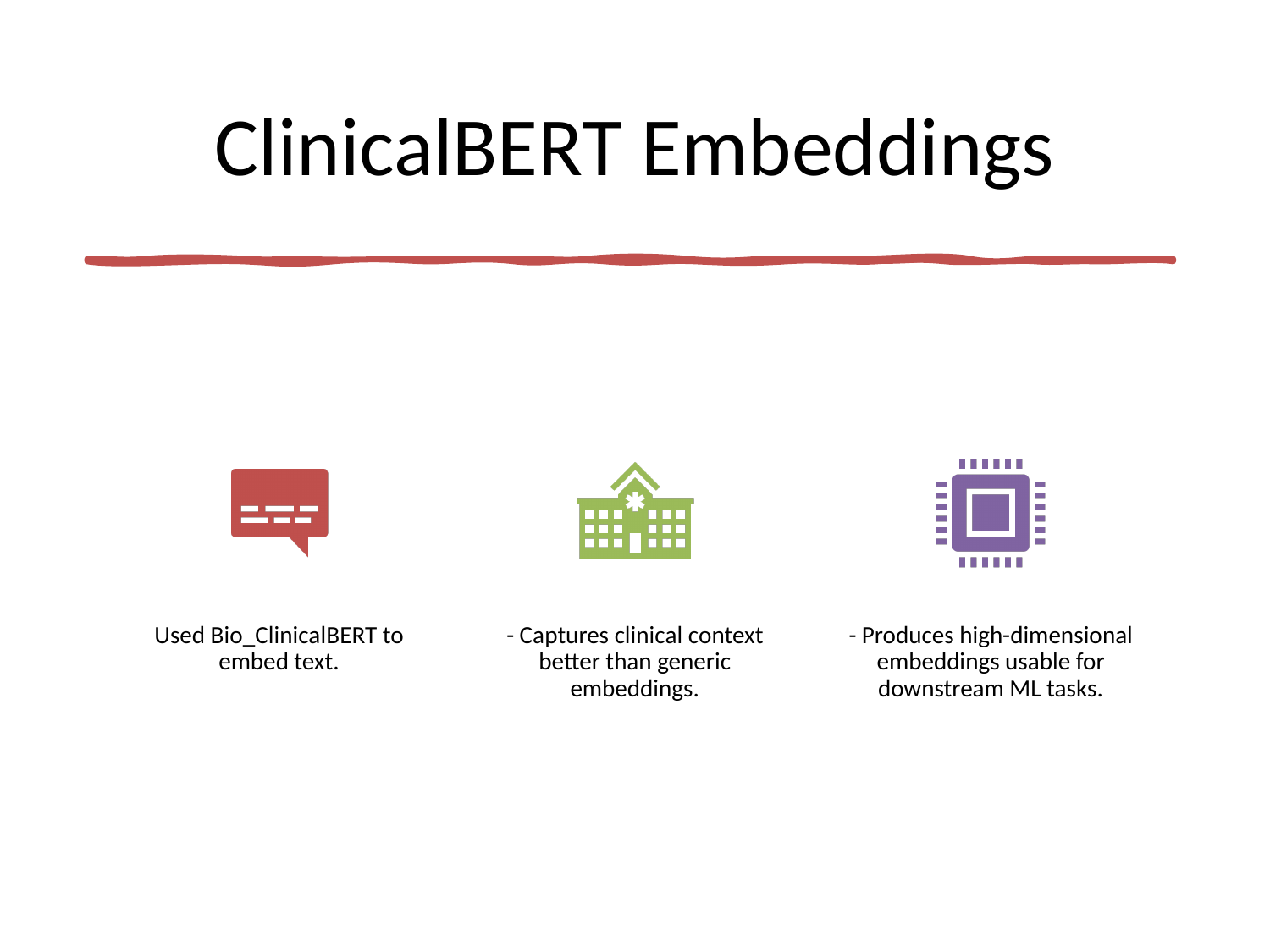

# ClinicalBERT Embeddings

Used Bio_ClinicalBERT to embed text.
- Captures clinical context better than generic embeddings.
- Produces high-dimensional embeddings usable for downstream ML tasks.